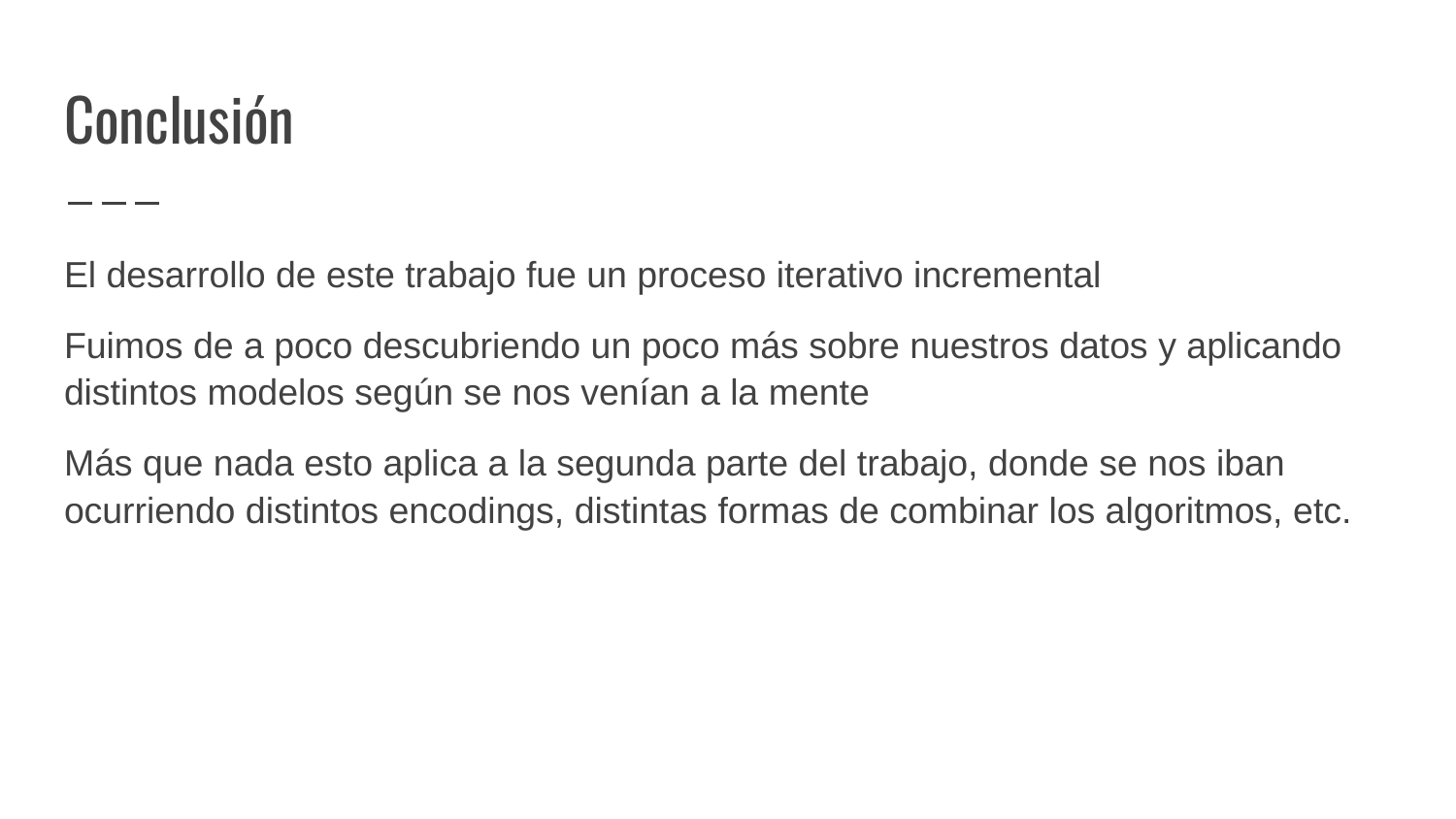

# Conclusión
El desarrollo de este trabajo fue un proceso iterativo incremental
Fuimos de a poco descubriendo un poco más sobre nuestros datos y aplicando distintos modelos según se nos venían a la mente
Más que nada esto aplica a la segunda parte del trabajo, donde se nos iban ocurriendo distintos encodings, distintas formas de combinar los algoritmos, etc.